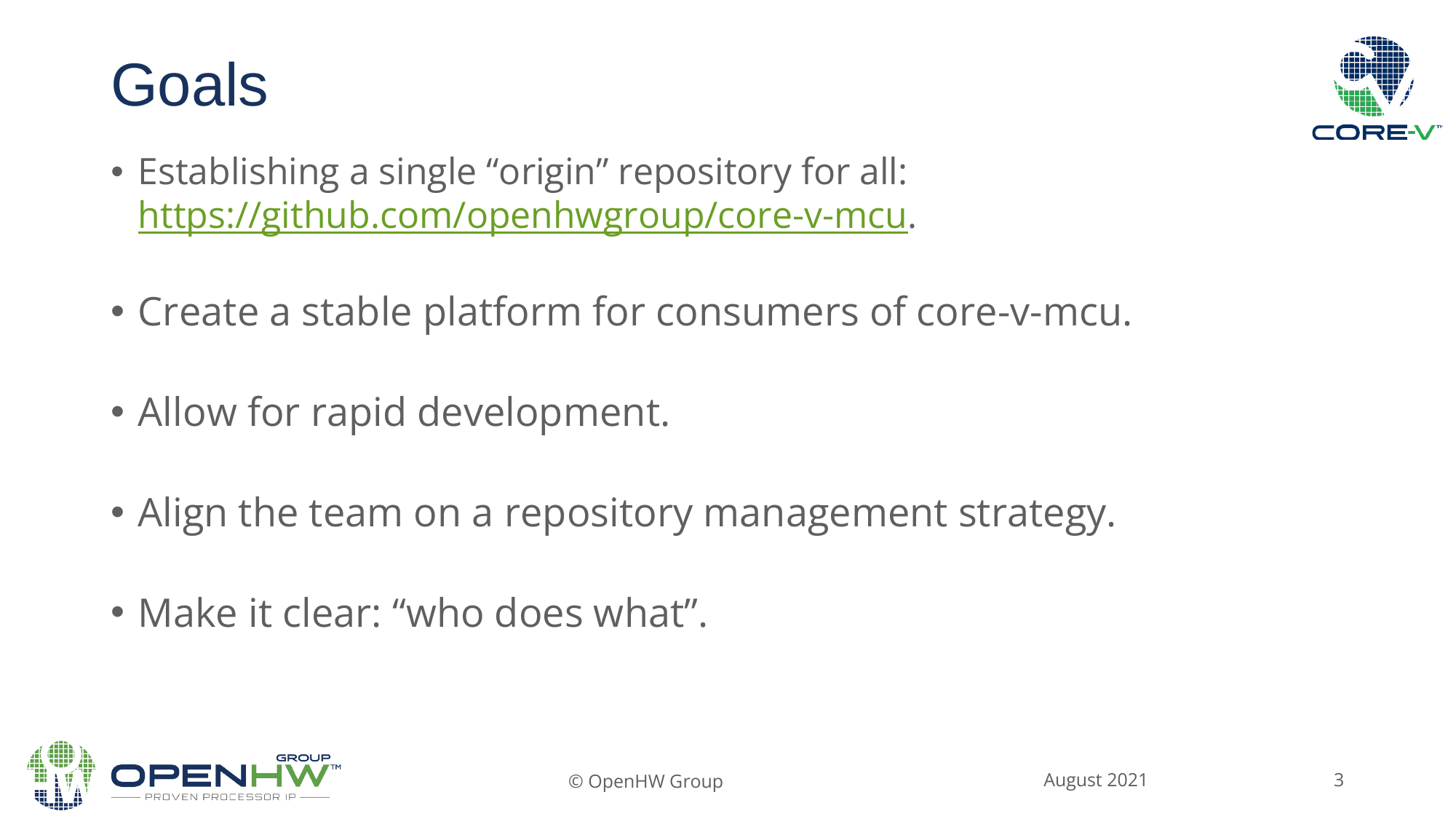

Goals
Establishing a single “origin” repository for all: https://github.com/openhwgroup/core-v-mcu.
Create a stable platform for consumers of core-v-mcu.
Allow for rapid development.
Align the team on a repository management strategy.
Make it clear: “who does what”.
August 2021
© OpenHW Group
3